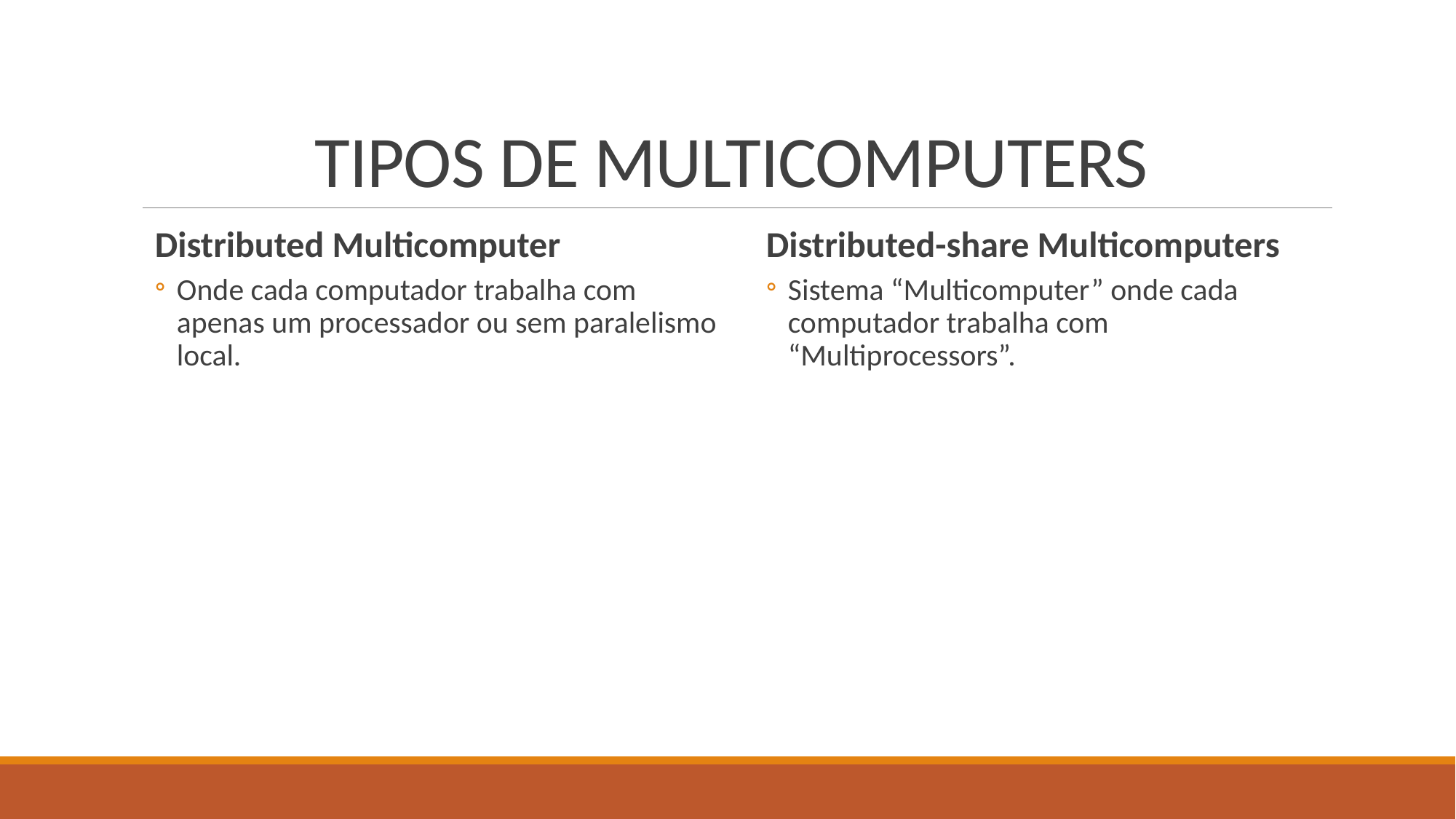

# TIPOS DE MULTICOMPUTERS
Distributed Multicomputer
Onde cada computador trabalha com apenas um processador ou sem paralelismo local.

Distributed-share Multicomputers
Sistema “Multicomputer” onde cada computador trabalha com “Multiprocessors”.